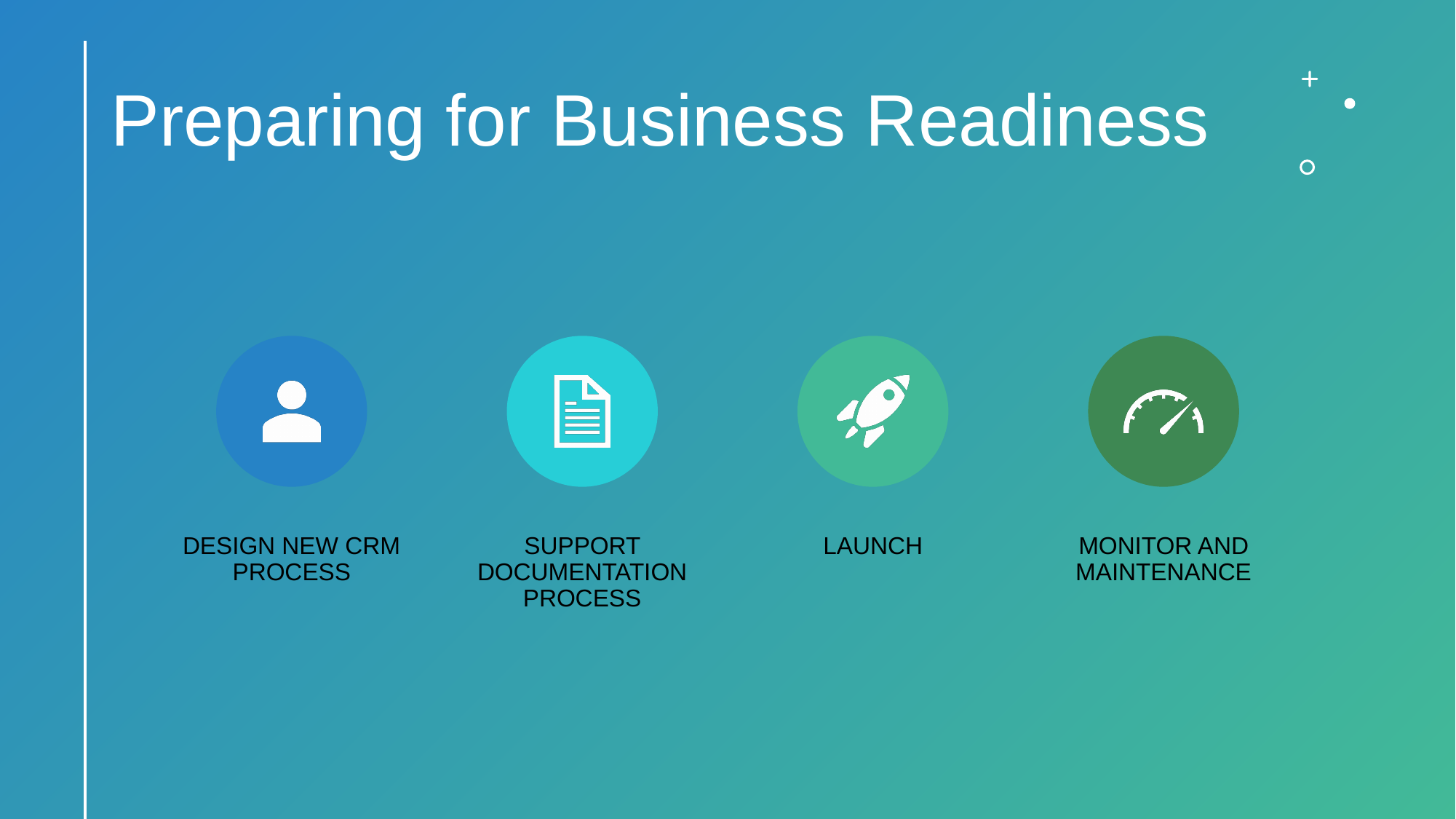

# Preparing for Business Readiness

Design new CRM process
Support Documentation Process
Launch
Monitor and Maintenance